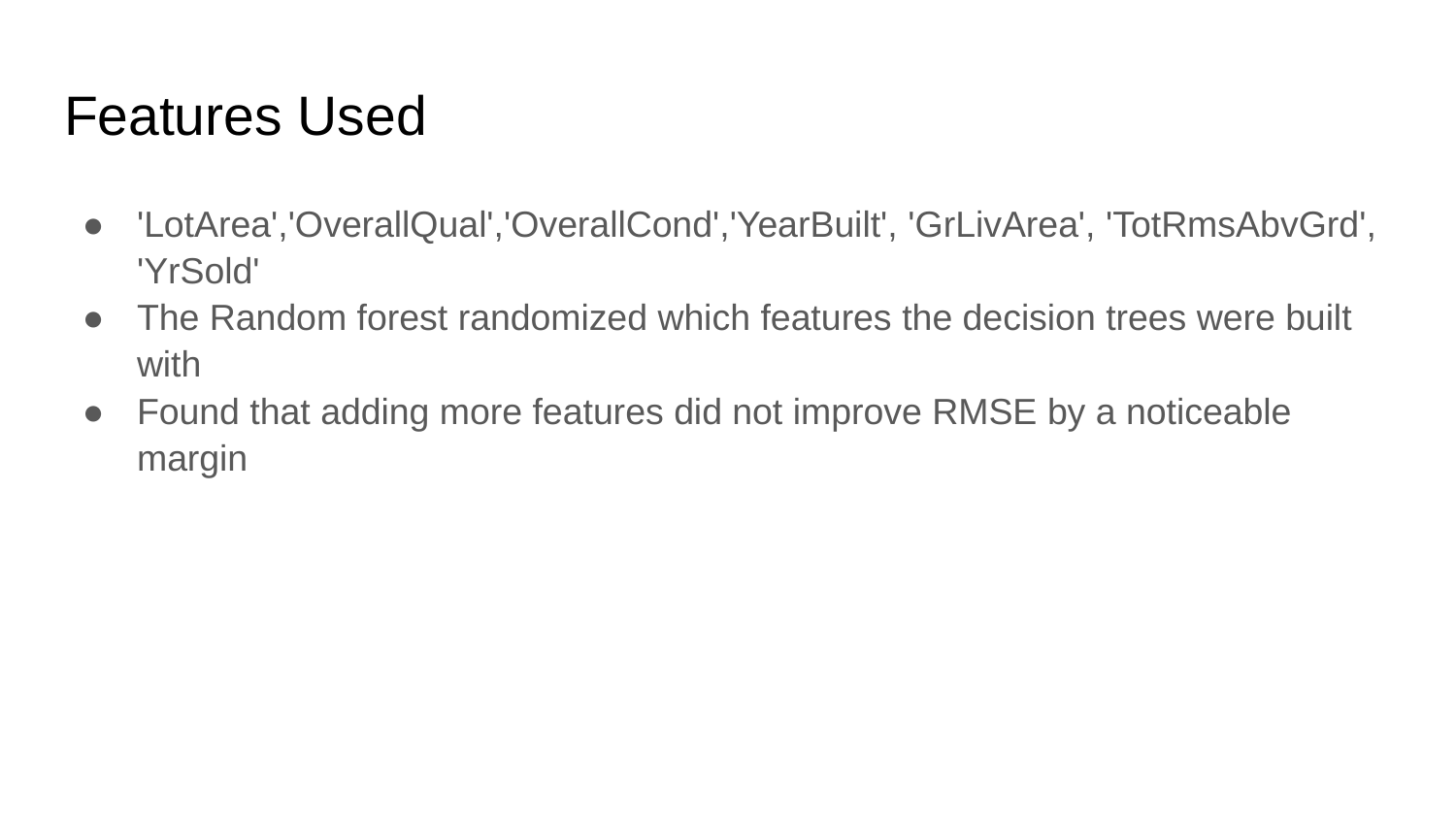

# Features Used
'LotArea','OverallQual','OverallCond','YearBuilt', 'GrLivArea', 'TotRmsAbvGrd', 'YrSold'
The Random forest randomized which features the decision trees were built with
Found that adding more features did not improve RMSE by a noticeable margin